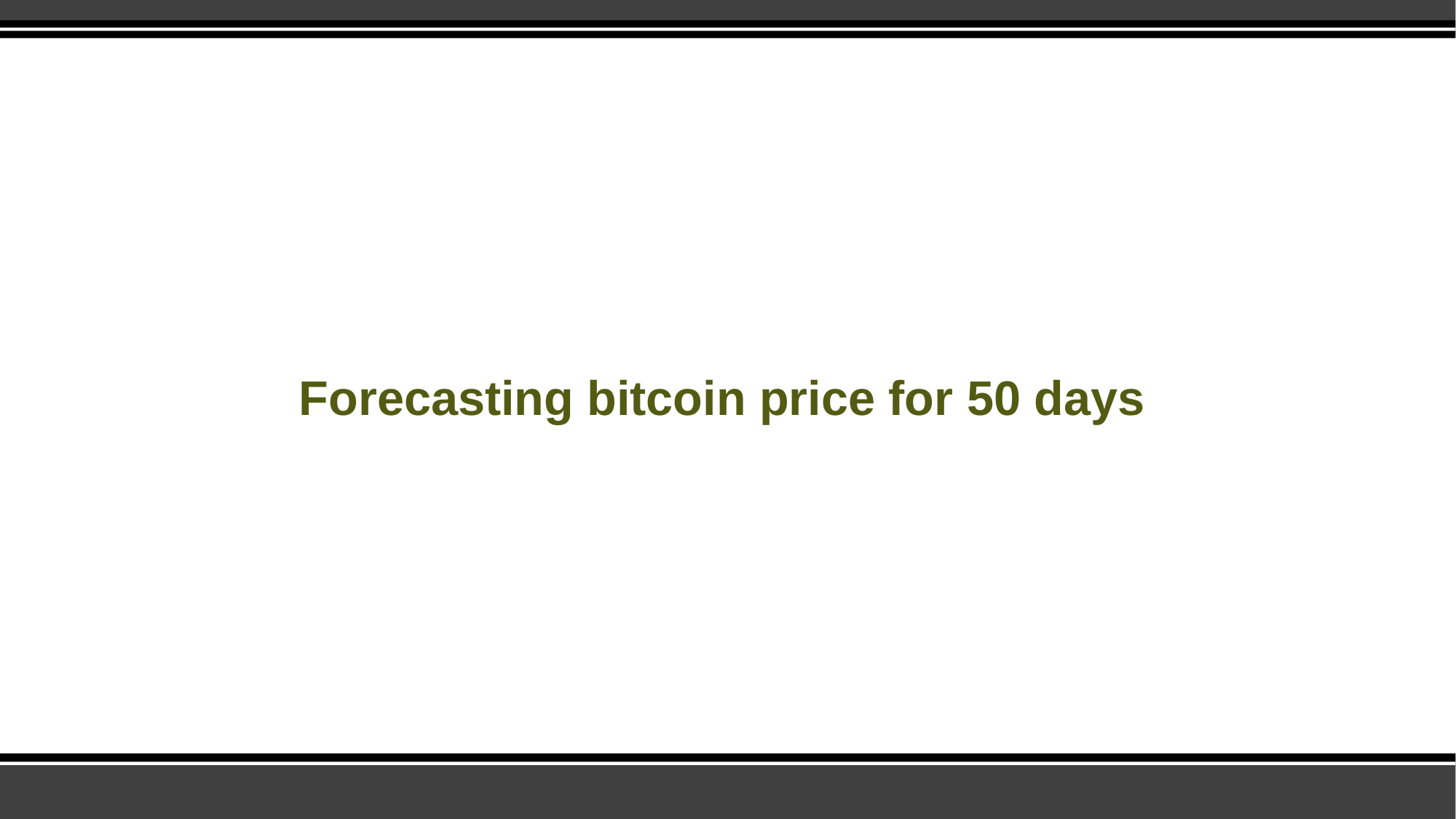

# Forecasting bitcoin price for 50 days